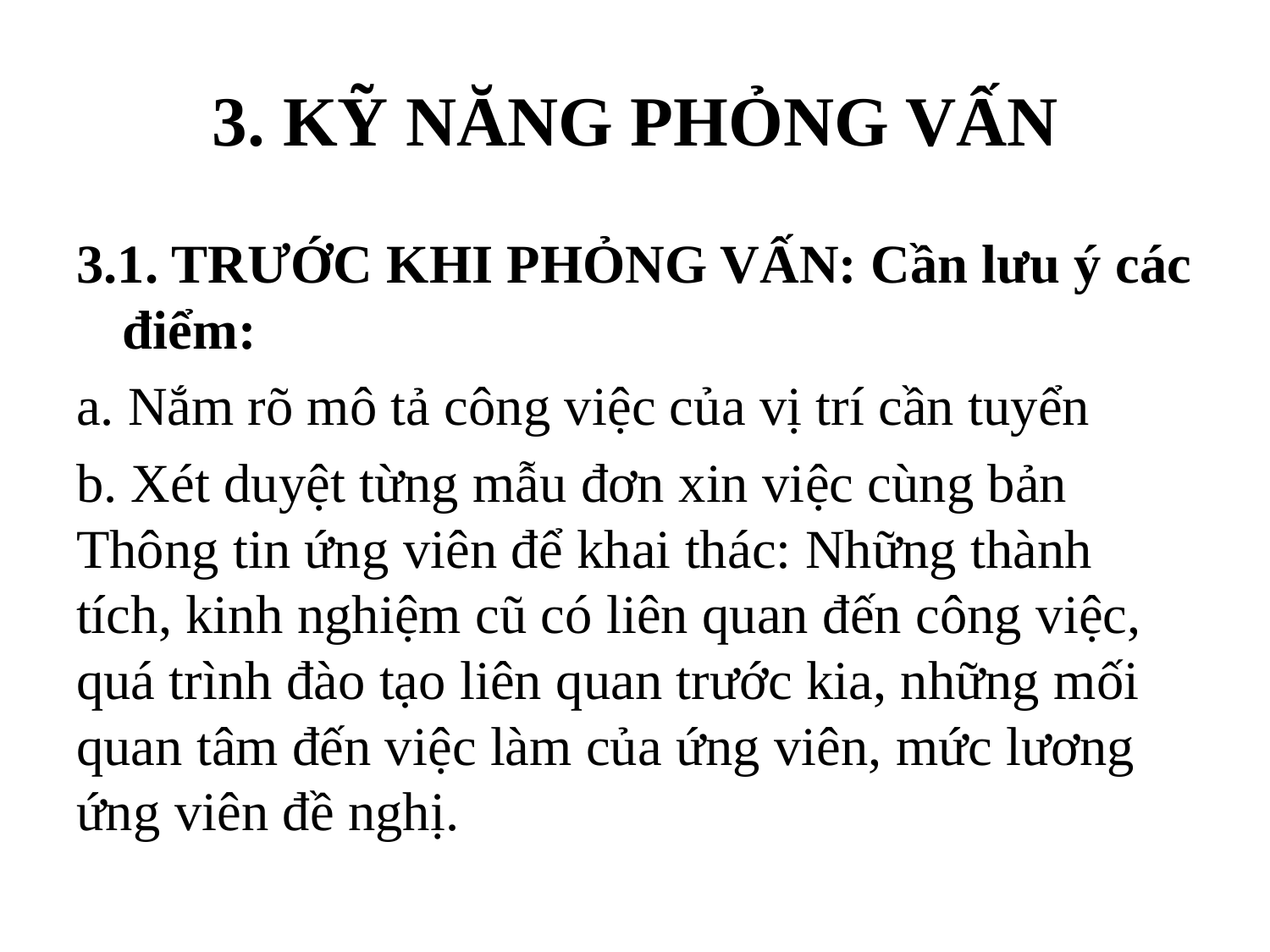

# 3. KỸ NĂNG PHỎNG VẤN
3.1. TRƯỚC KHI PHỎNG VẤN: Cần lưu ý các điểm:
a. Nắm rõ mô tả công việc của vị trí cần tuyển
b. Xét duyệt từng mẫu đơn xin việc cùng bản Thông tin ứng viên để khai thác: Những thành tích, kinh nghiệm cũ có liên quan đến công việc, quá trình đào tạo liên quan trước kia, những mối quan tâm đến việc làm của ứng viên, mức lương ứng viên đề nghị.